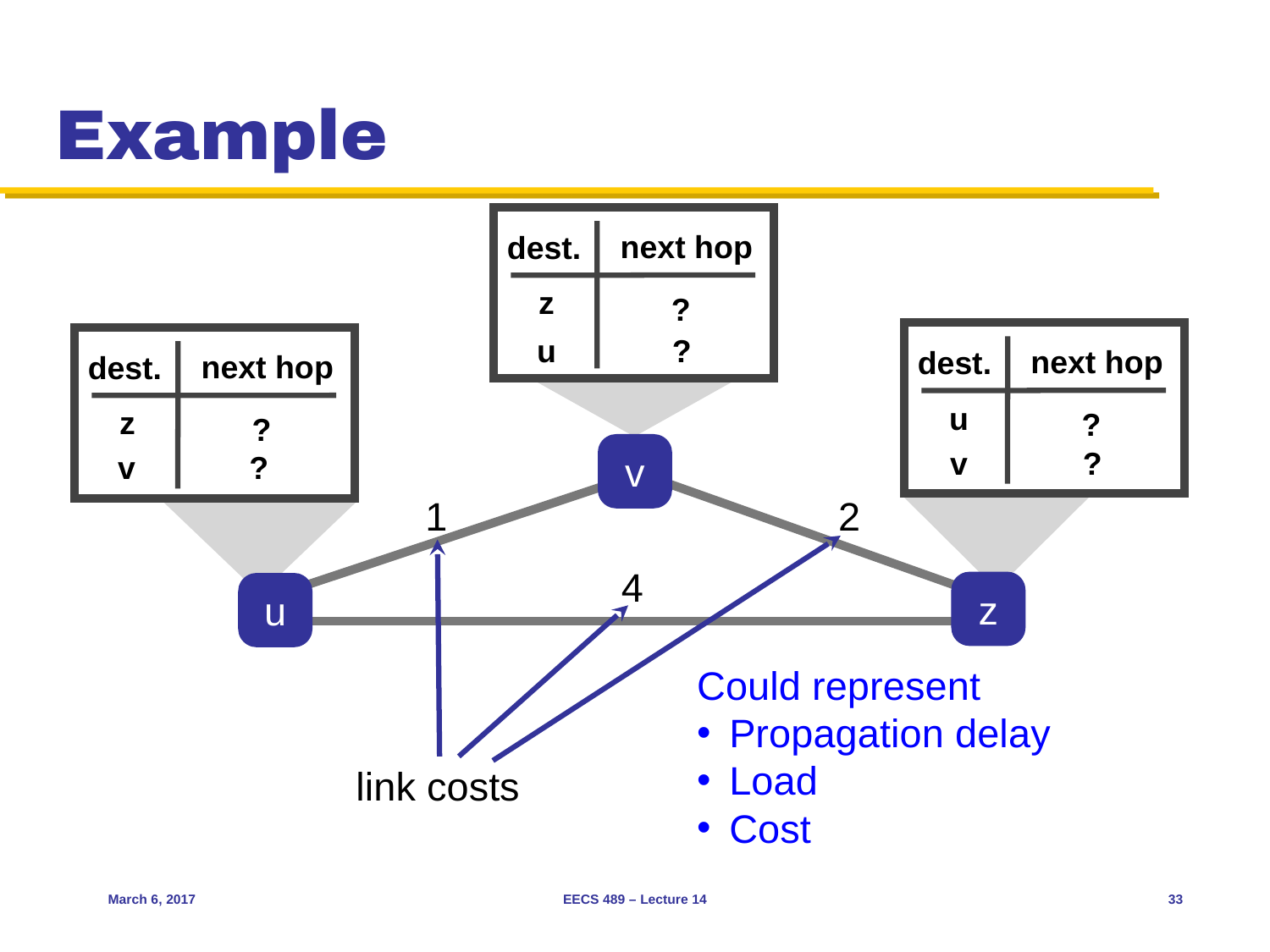

# Example

next hop
dest.

z

?
u
?

next hop
dest.

u

?

next hop
dest.

z

?

v
?
v
?
v

1
2

4
z
u

Could represent
Propagation delay
Load
Cost
link costs
March 6, 2017
EECS 489 – Lecture 14
33